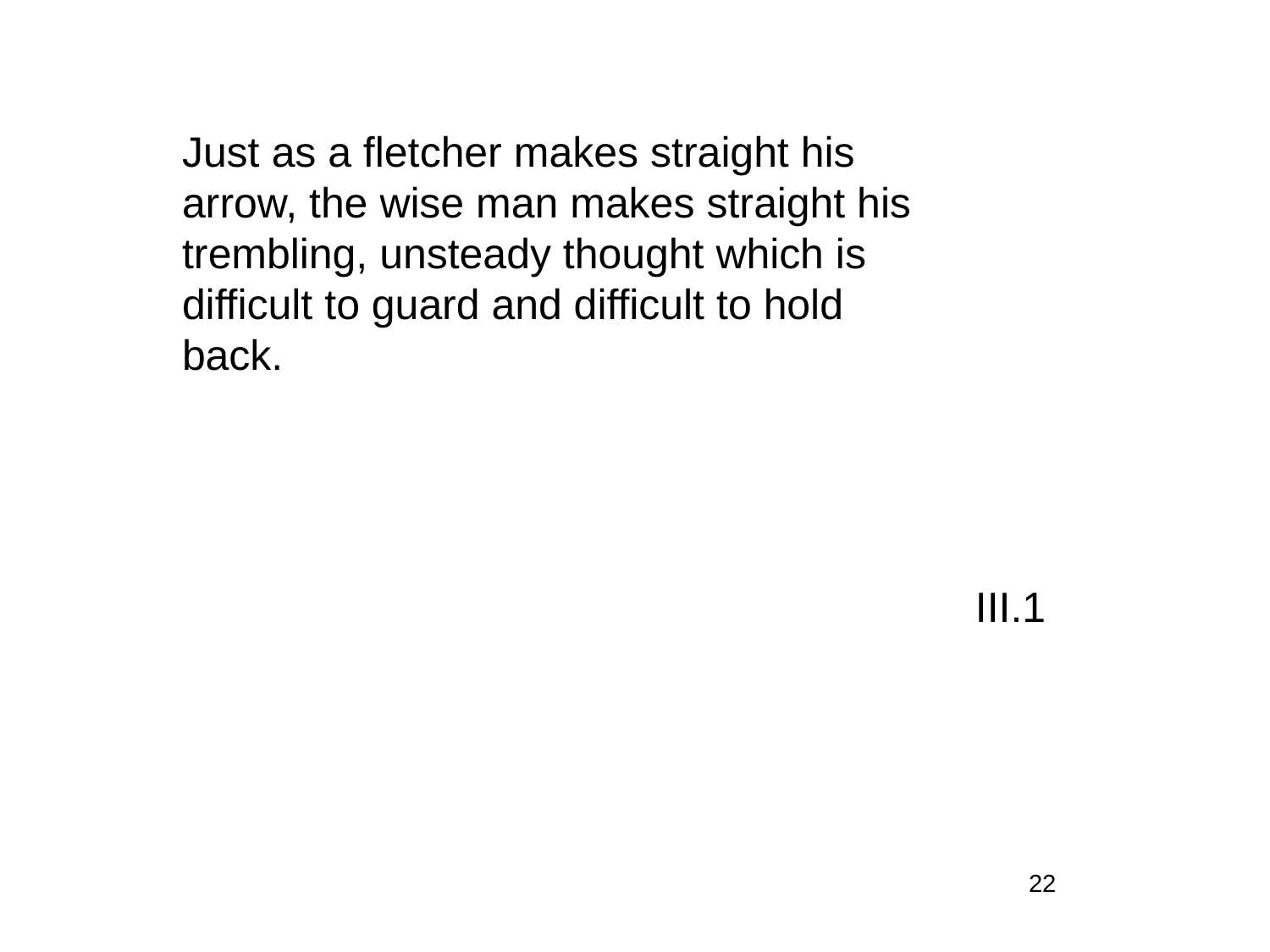

Just as a fletcher makes straight his arrow, the wise man makes straight his trembling, unsteady thought which is difficult to guard and difficult to hold back.
III.1
22